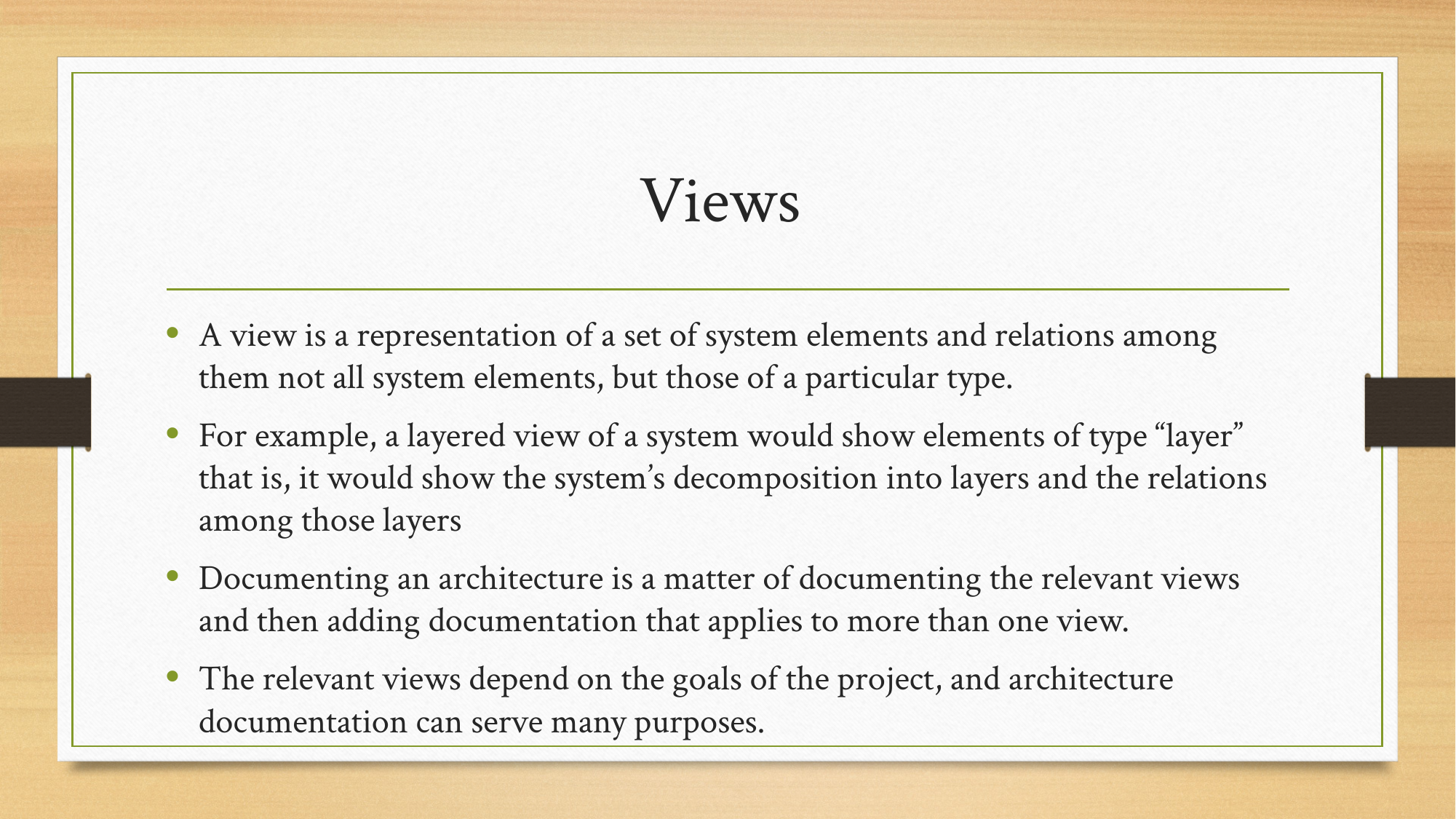

# Views
A view is a representation of a set of system elements and relations among them not all system elements, but those of a particular type.
For example, a layered view of a system would show elements of type “layer” that is, it would show the system’s decomposition into layers and the relations among those layers
Documenting an architecture is a matter of documenting the relevant views and then adding documentation that applies to more than one view.
The relevant views depend on the goals of the project, and architecture documentation can serve many purposes.